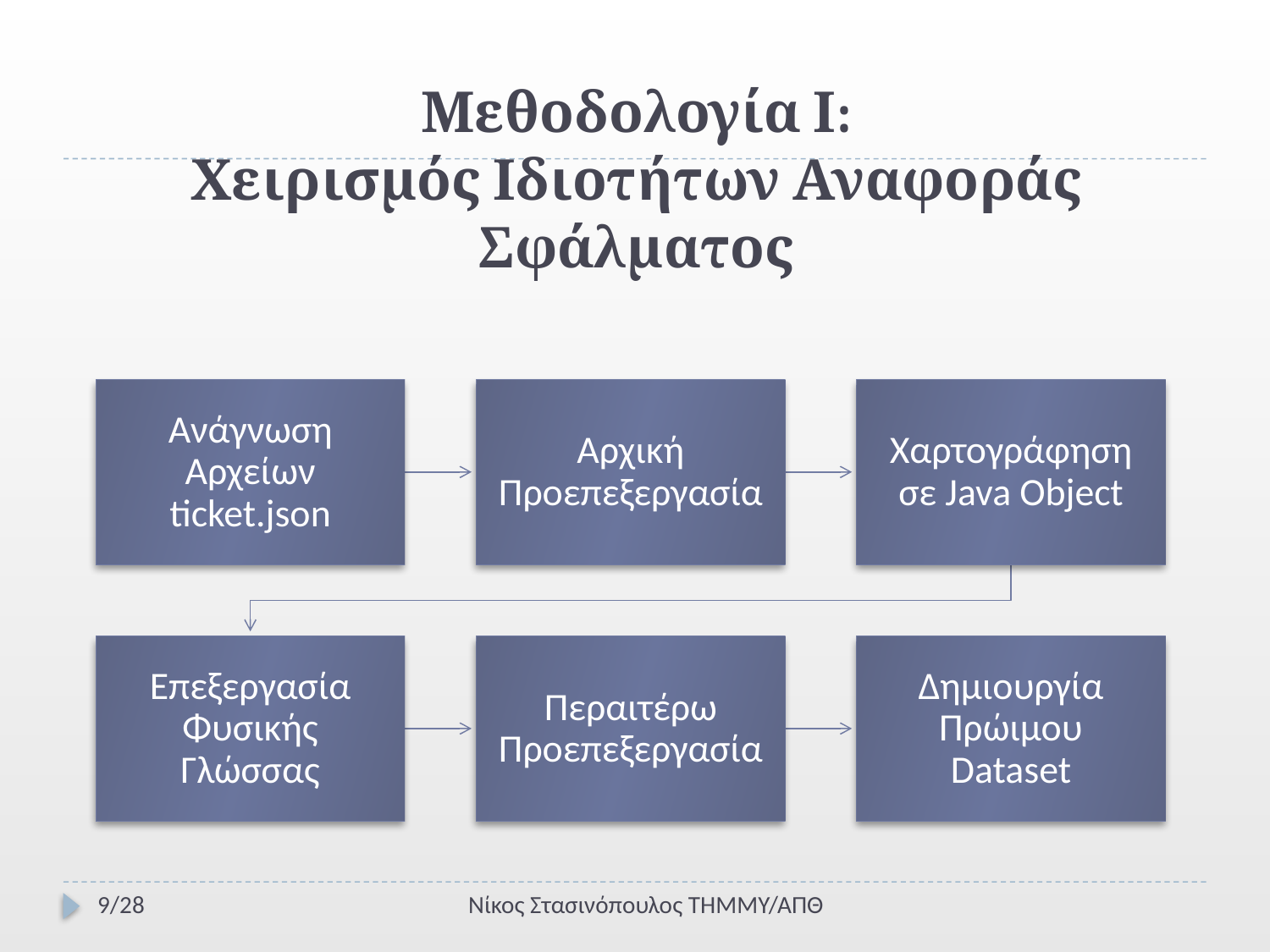

# Μεθοδολογία Ι: Χειρισμός Ιδιοτήτων Αναφοράς Σφάλματος

Ανάγνωση Αρχείων ticket.json

Αρχική Προεπεξεργασία

Χαρτογράφηση σε Java Object

Επεξεργασία Φυσικής Γλώσσας

Περαιτέρω Προεπεξεργασία
Δημιουργία Πρώιμου Dataset
9/28
Νίκος Στασινόπουλος ΤΗΜΜΥ/ΑΠΘ